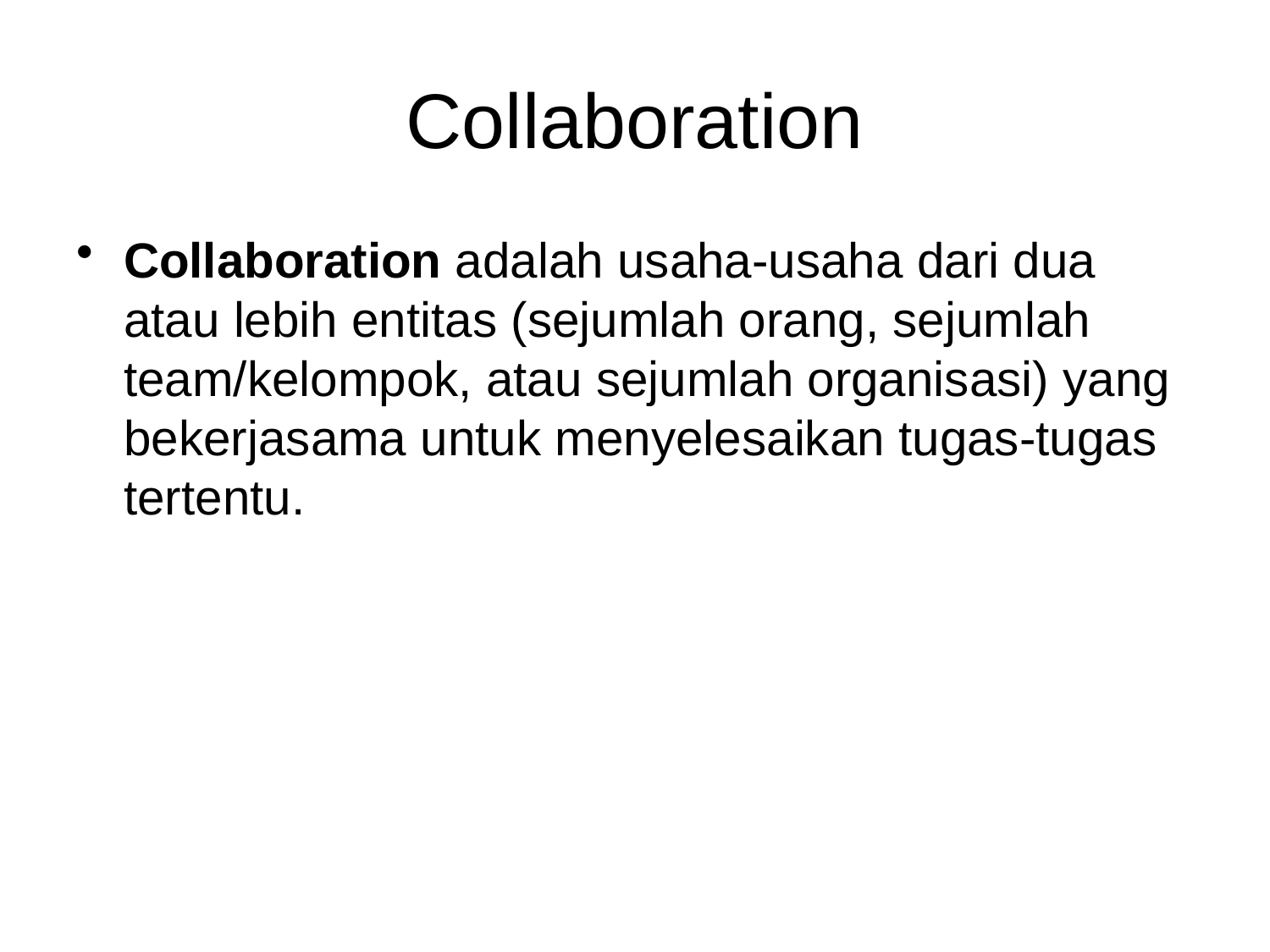

# Collaboration
Collaboration adalah usaha-usaha dari dua atau lebih entitas (sejumlah orang, sejumlah team/kelompok, atau sejumlah organisasi) yang bekerjasama untuk menyelesaikan tugas-tugas tertentu.